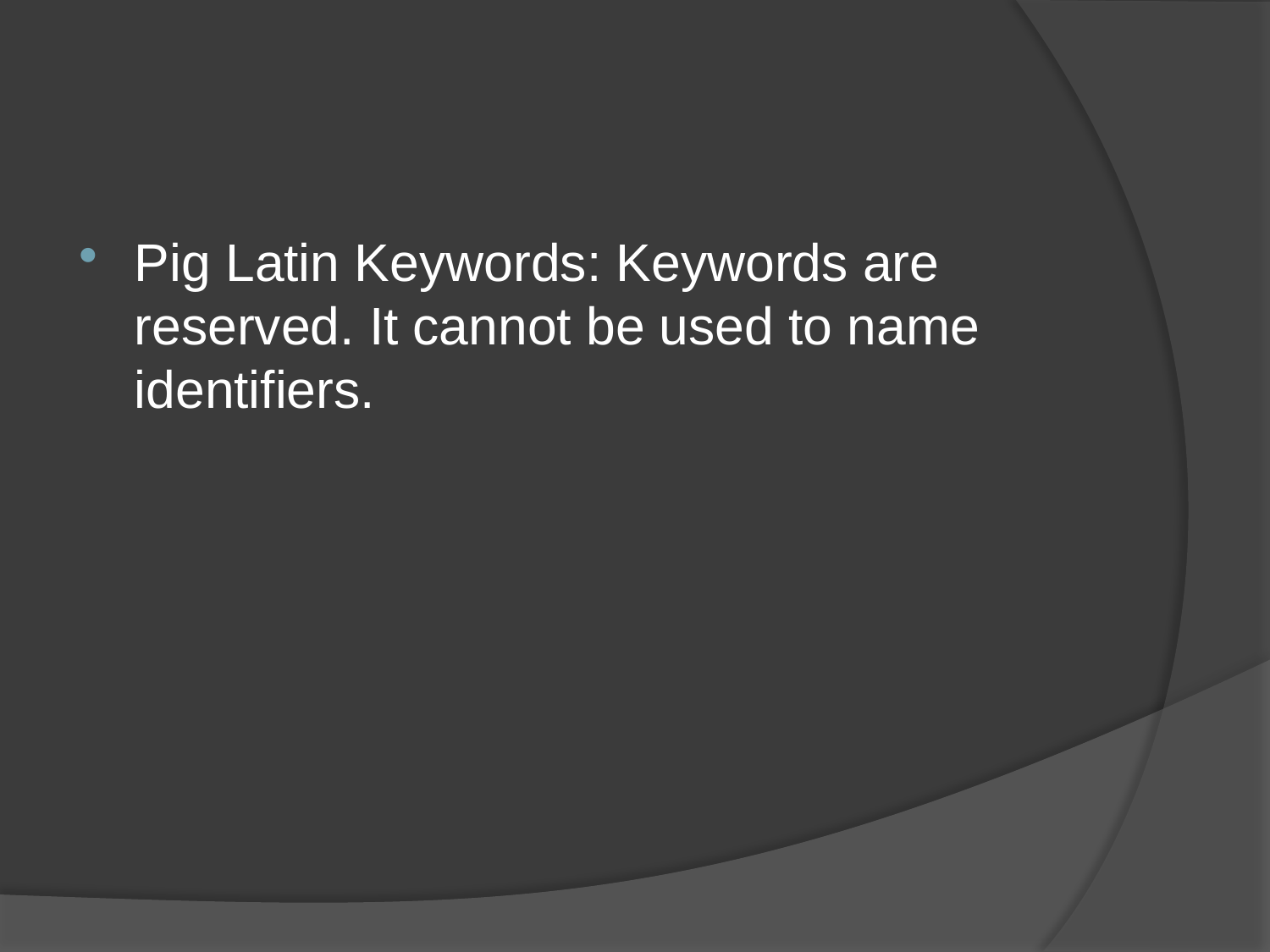

#
Pig Latin Keywords: Keywords are reserved. It cannot be used to name identifiers.